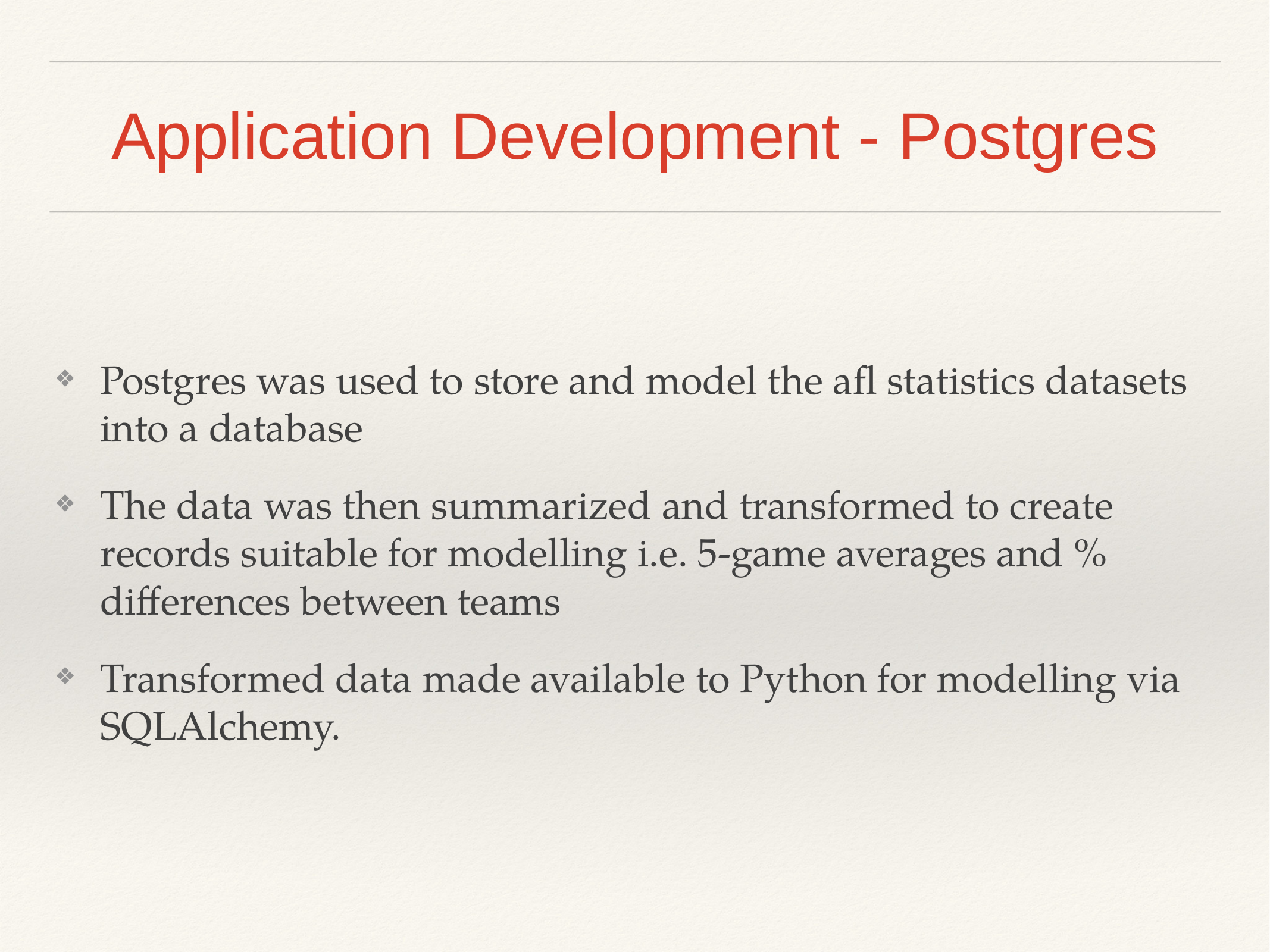

# Application Development - Postgres

Postgres was used to store and model the afl statistics datasets into a database
The data was then summarized and transformed to create records suitable for modelling i.e. 5-game averages and % differences between teams
Transformed data made available to Python for modelling via SQLAlchemy.